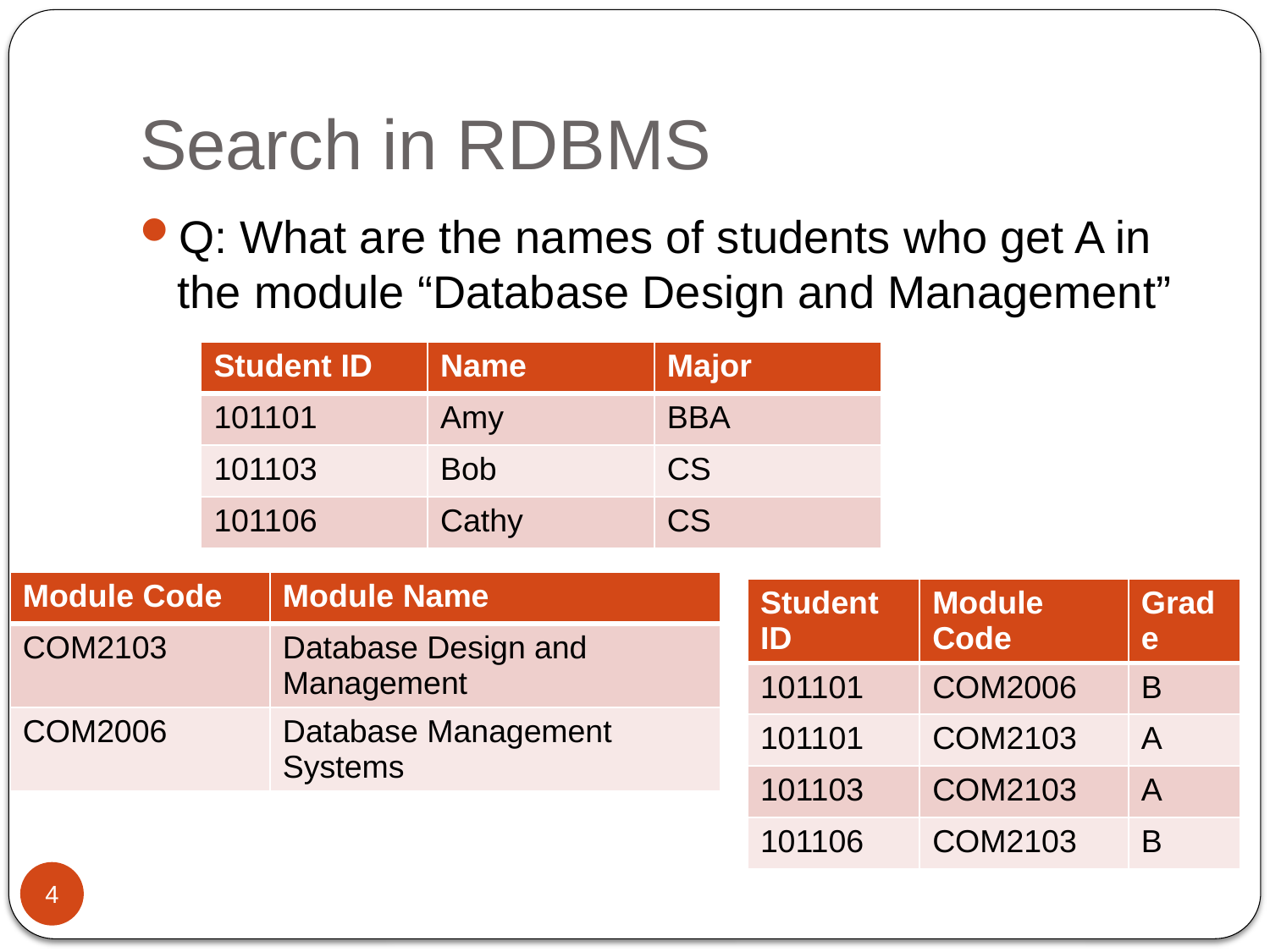

# Search in RDBMS
Q: What are the names of students who get A in the module “Database Design and Management”
| Student ID | Name | Major |
| --- | --- | --- |
| 101101 | Amy | BBA |
| 101103 | Bob | CS |
| 101106 | Cathy | CS |
| Module Code | Module Name |
| --- | --- |
| COM2103 | Database Design and Management |
| COM2006 | Database Management Systems |
| Student ID | Module Code | Grade |
| --- | --- | --- |
| 101101 | COM2006 | B |
| 101101 | COM2103 | A |
| 101103 | COM2103 | A |
| 101106 | COM2103 | B |
4